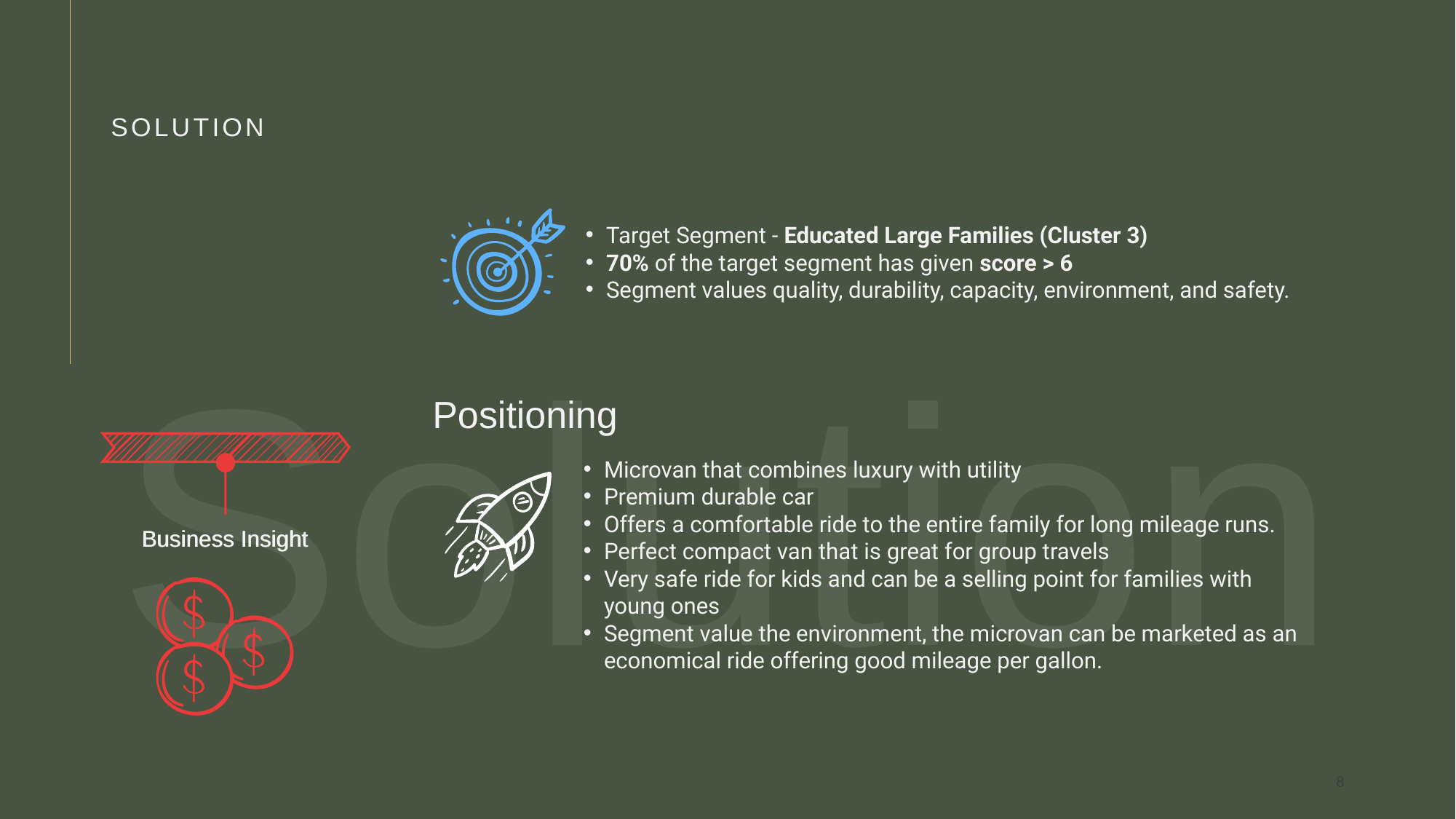

# SOLUTION

Target Segment - Educated Large Families (Cluster 3)
70% of the target segment has given score > 6
Segment values quality, durability, capacity, environment, and safety.
Positioning
Microvan that combines luxury with utility
Premium durable car
Offers a comfortable ride to the entire family for long mileage runs.
Perfect compact van that is great for group travels
Very safe ride for kids and can be a selling point for families with young ones
Segment value the environment, the microvan can be marketed as an economical ride offering good mileage per gallon.

Business Insight
Business Insight

Solution
8